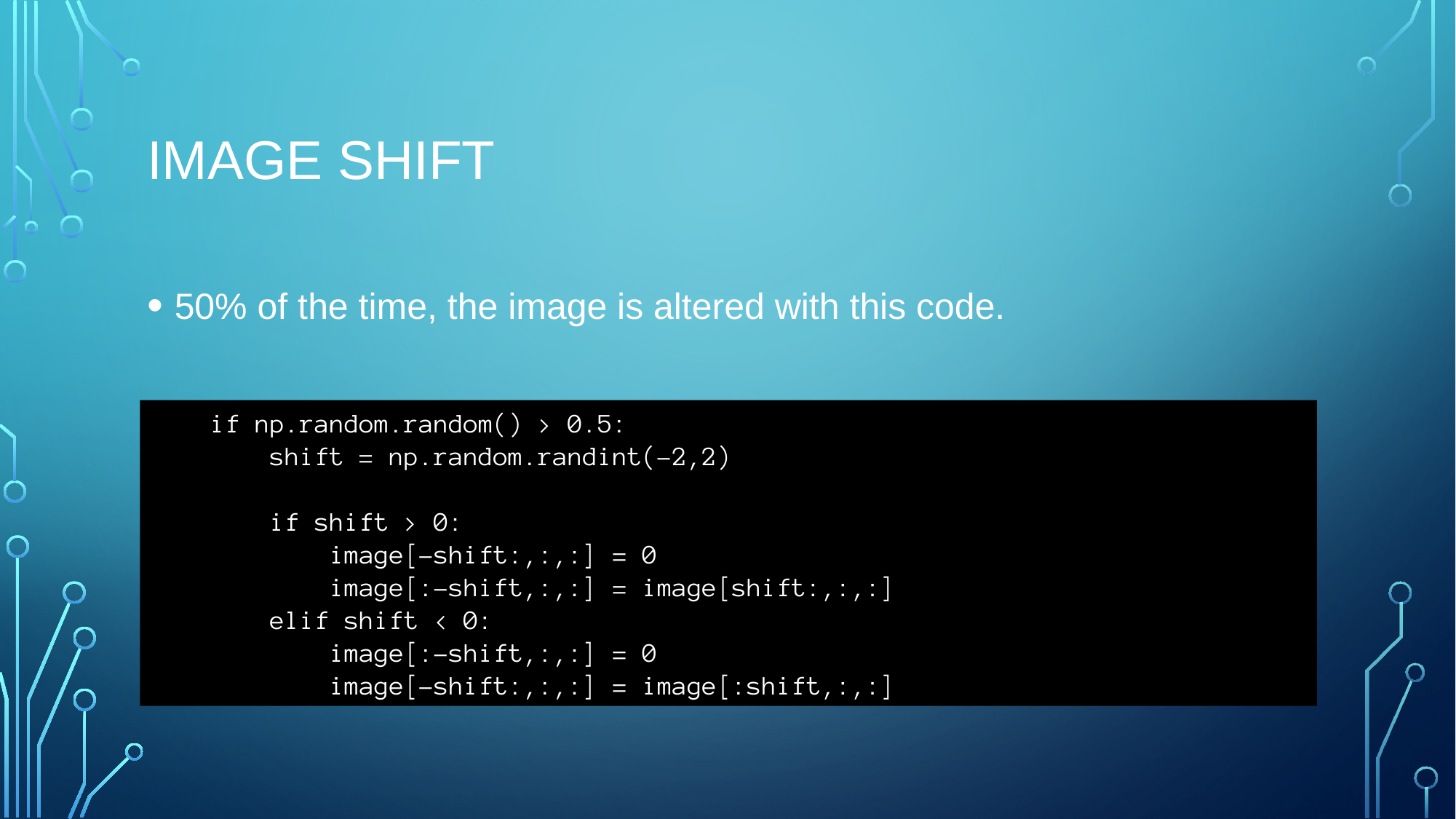

# Image shift
50% of the time, the image is altered with this code.
    if np.random.random() > 0.5:
        shift = np.random.randint(-2,2)

        if shift > 0:
            image[-shift:,:,:] = 0
            image[:-shift,:,:] = image[shift:,:,:]
        elif shift < 0:
            image[:-shift,:,:] = 0
            image[-shift:,:,:] = image[:shift,:,:]